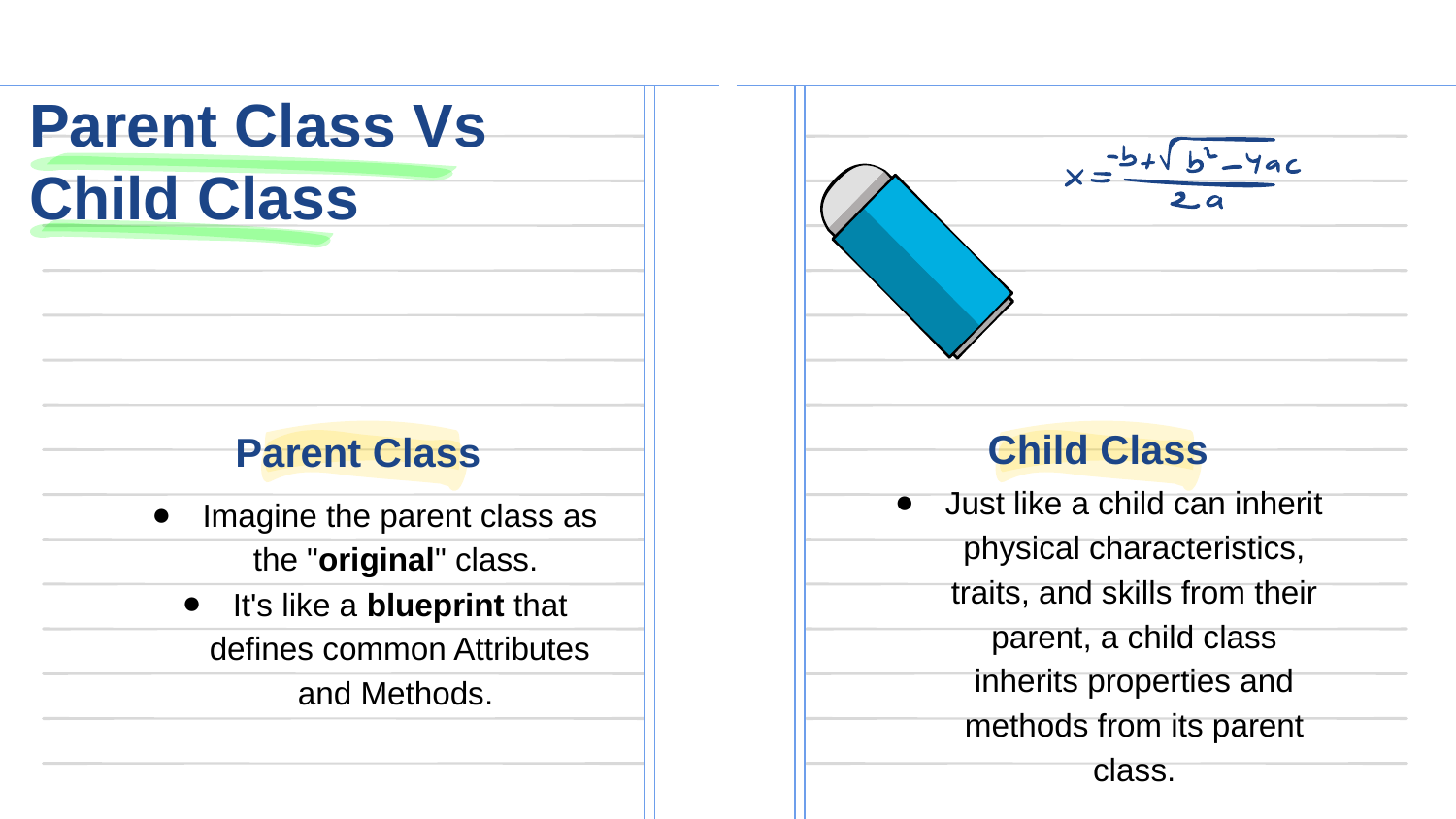

# Parent Class Vs
Child Class

Child Class

Parent Class
Just like a child can inherit physical characteristics, traits, and skills from their parent, a child class inherits properties and methods from its parent class.
Imagine the parent class as the "original" class.
It's like a blueprint that defines common Attributes and Methods.